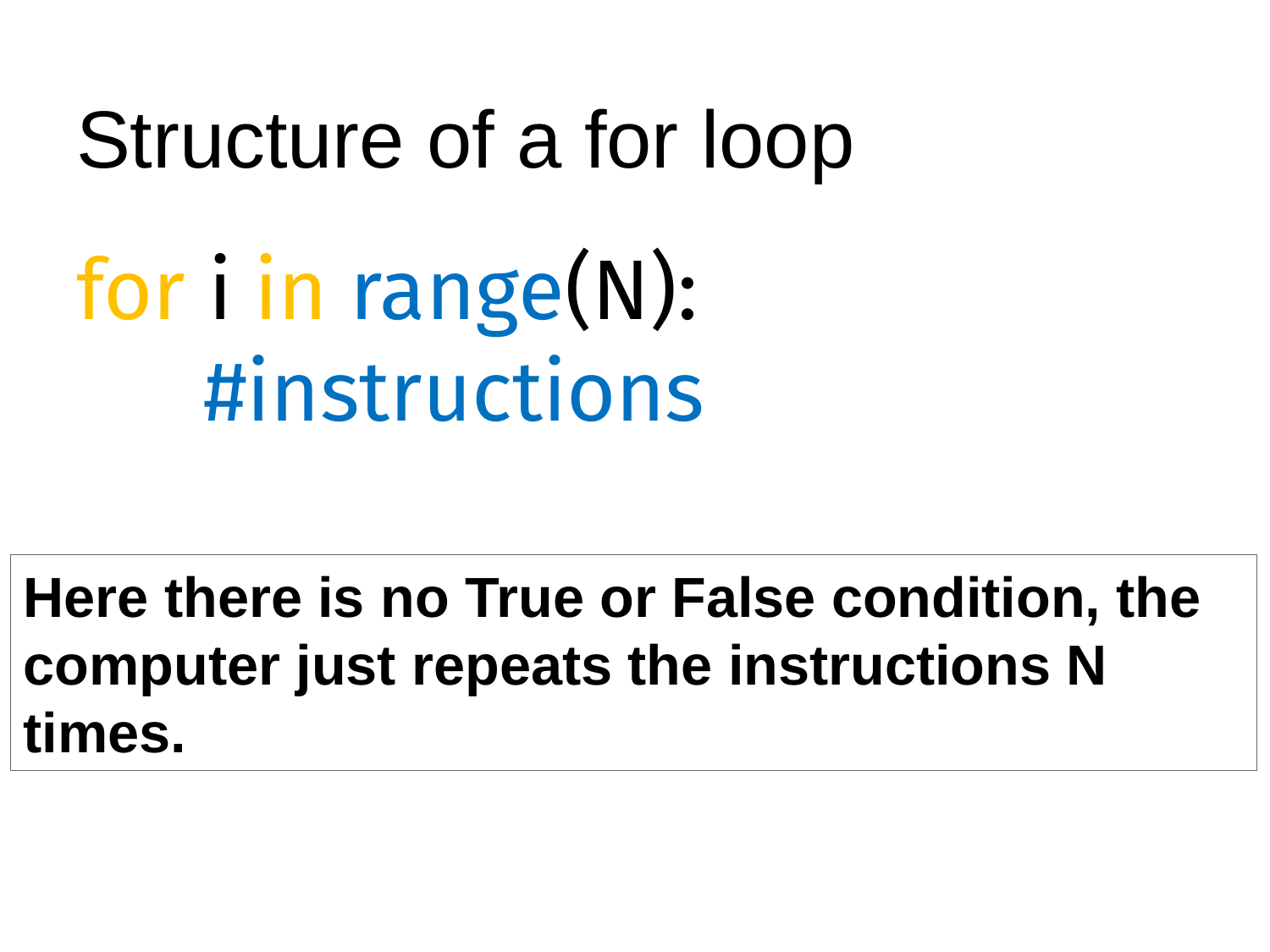

# Structure of a for loop
for i in range(N):
	#instructions
Here there is no True or False condition, the computer just repeats the instructions N times.